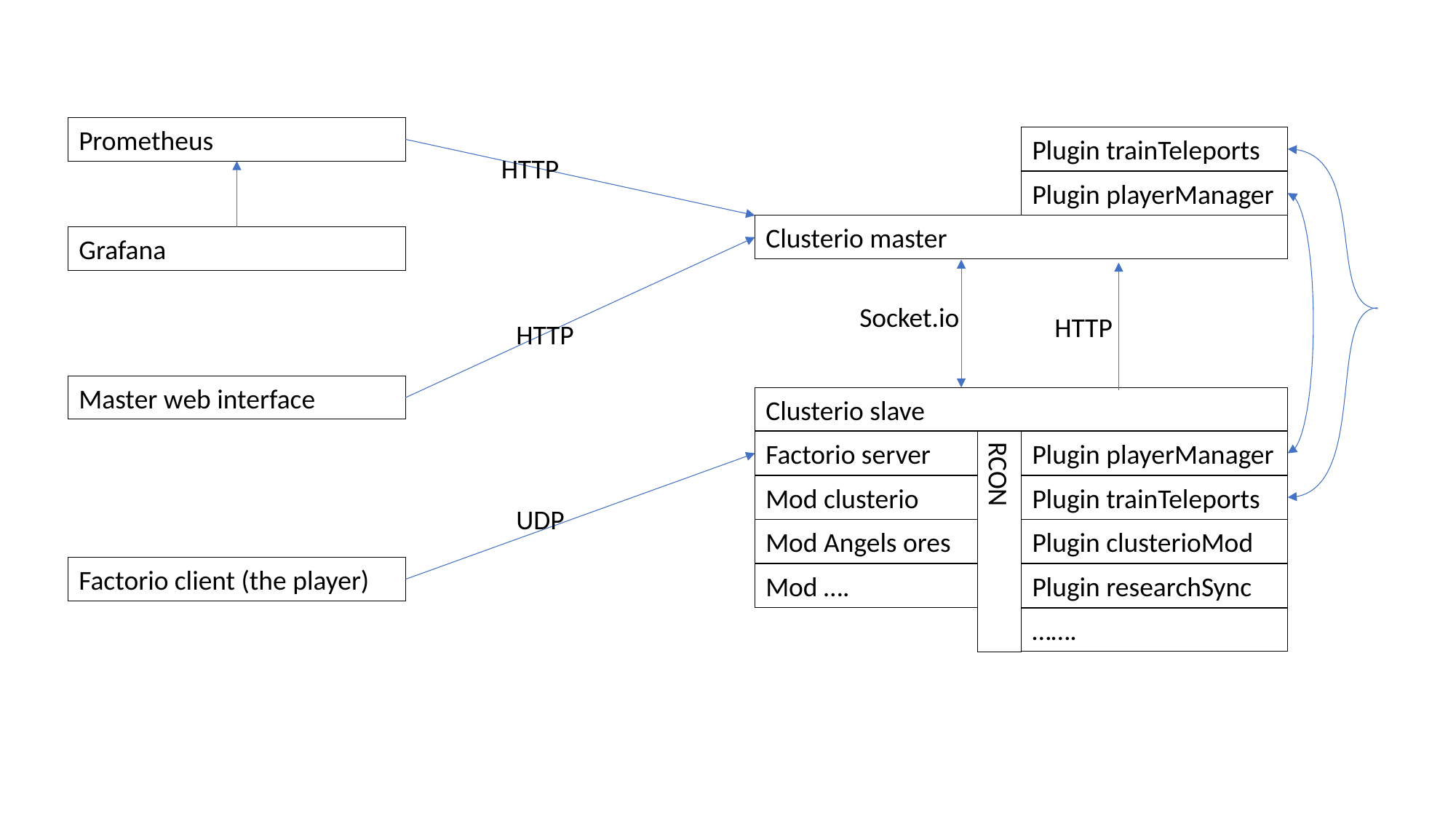

Prometheus
Plugin trainTeleports
HTTP
Plugin playerManager
Clusterio master
Grafana
Socket.io
HTTP
HTTP
Master web interface
Clusterio slave
Factorio server
Plugin playerManager
Mod clusterio
Plugin trainTeleports
UDP
Mod Angels ores
RCON
Plugin clusterioMod
Factorio client (the player)
Mod ….
Plugin researchSync
…….